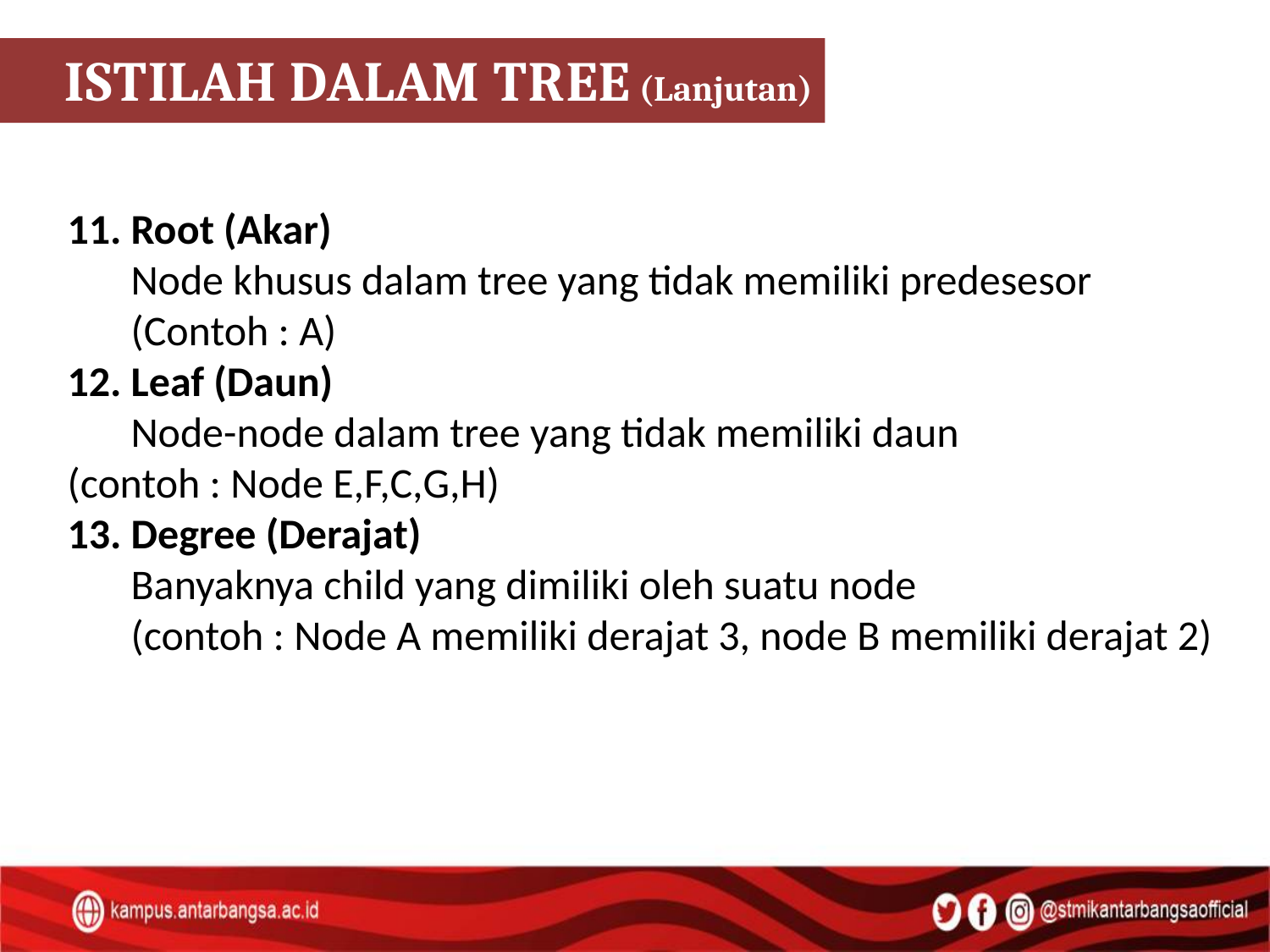

ISTILAH DALAM TREE (Lanjutan)
11. Root (Akar)
	Node khusus dalam tree yang tidak memiliki predesesor
	(Contoh : A)
12. Leaf (Daun)
	Node-node dalam tree yang tidak memiliki daun 	(contoh : Node E,F,C,G,H)
13. Degree (Derajat)
	Banyaknya child yang dimiliki oleh suatu node
	(contoh : Node A memiliki derajat 3, node B memiliki derajat 2)